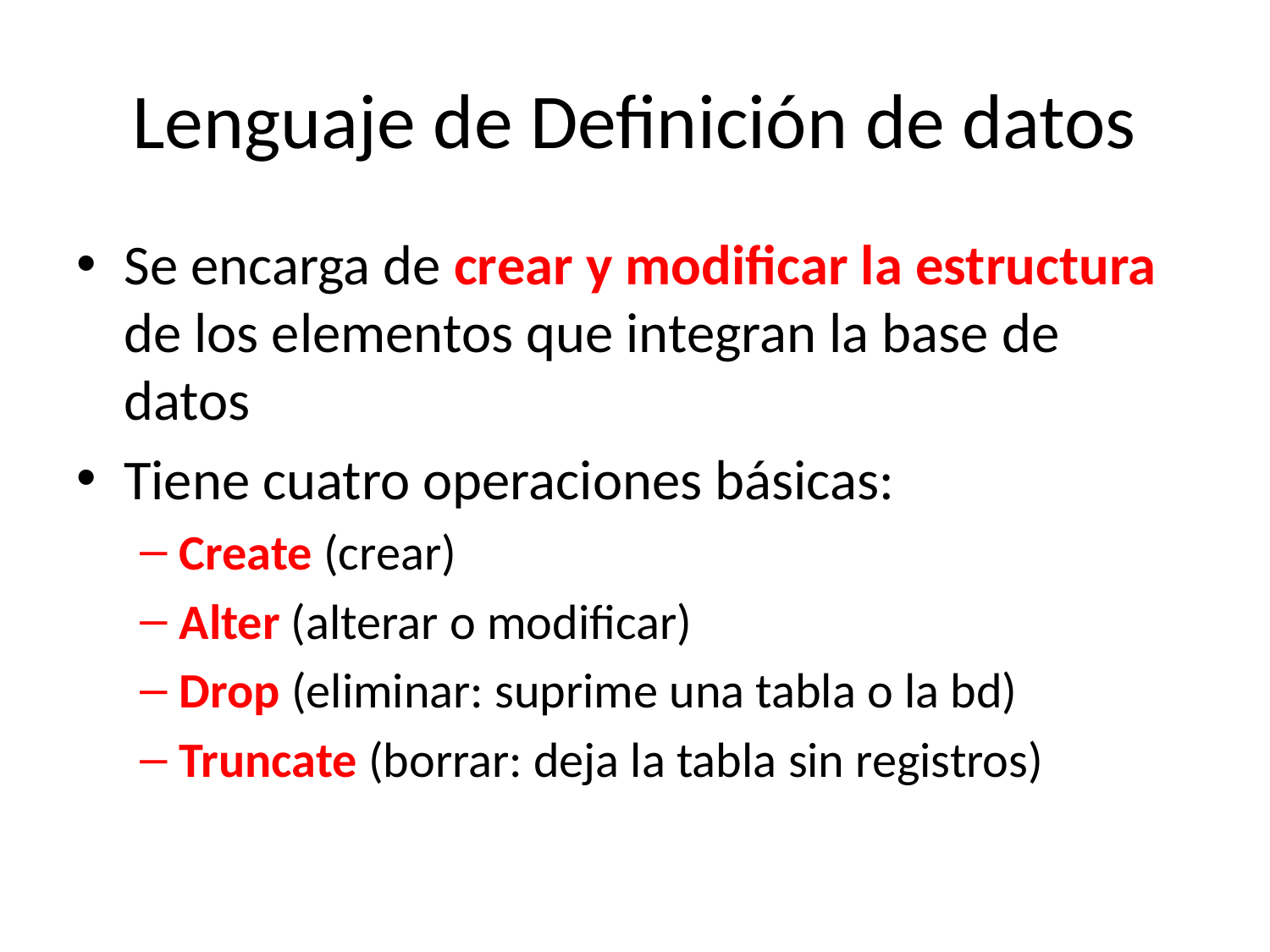

# Lenguaje de Definición de datos
Se encarga de crear y modificar la estructura de los elementos que integran la base de datos
Tiene cuatro operaciones básicas:
Create (crear)
Alter (alterar o modificar)
Drop (eliminar: suprime una tabla o la bd)
Truncate (borrar: deja la tabla sin registros)